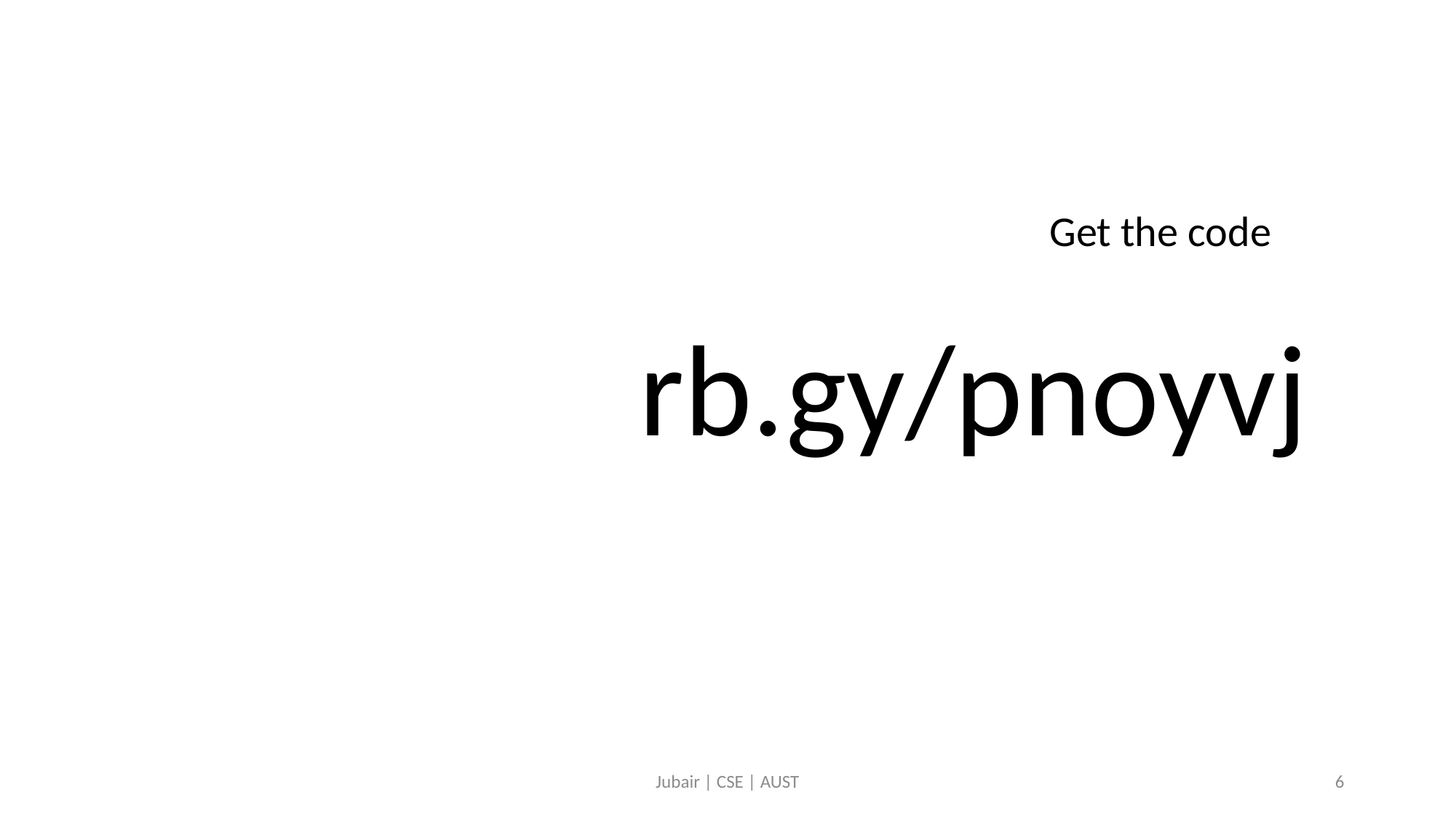

Get the code
# https://rb.gy/pnoyvj
Jubair | CSE | AUST
6